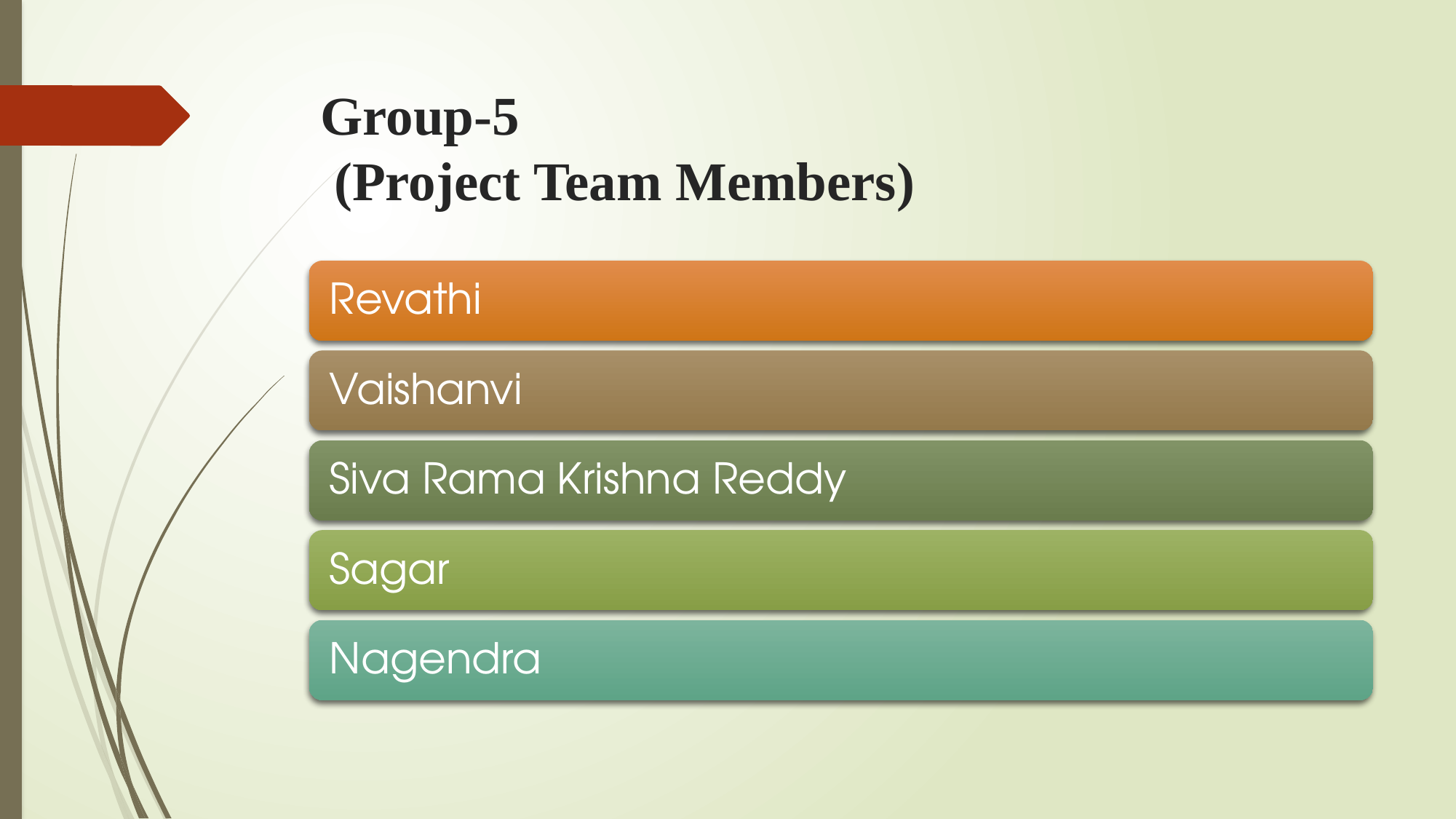

# Group-5 (Project Team Members)

Revathi
Vaishanvi
Siva Rama Krishna Reddy
Sagar
Nagendra